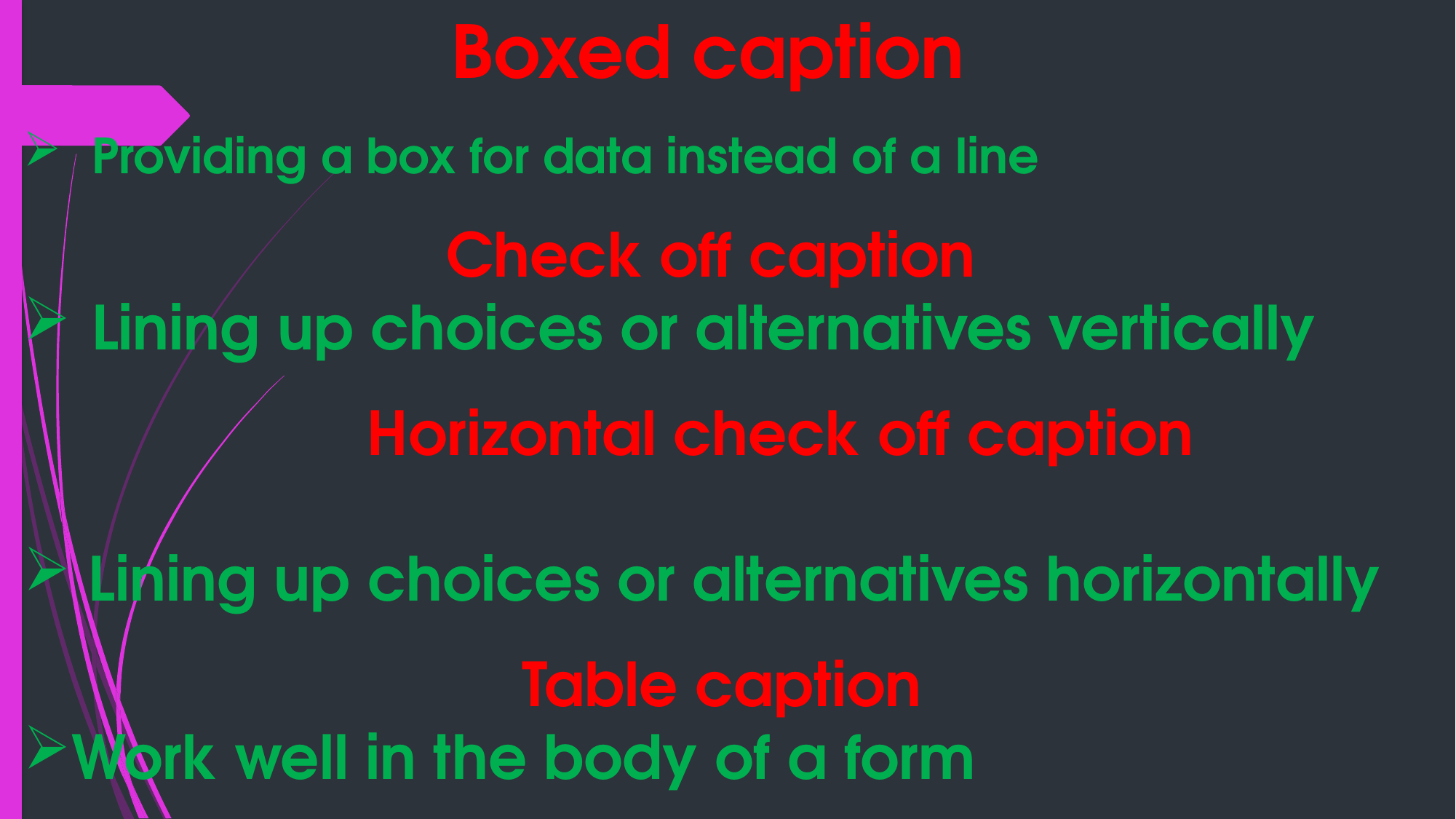

Boxed caption

 Providing a box for data instead of a line

                         Check off caption
Lining up choices or alternatives vertically

                       Horizontal check off caption

 Lining up choices or alternatives horizontally

                              Table caption
Work well in the body of a form